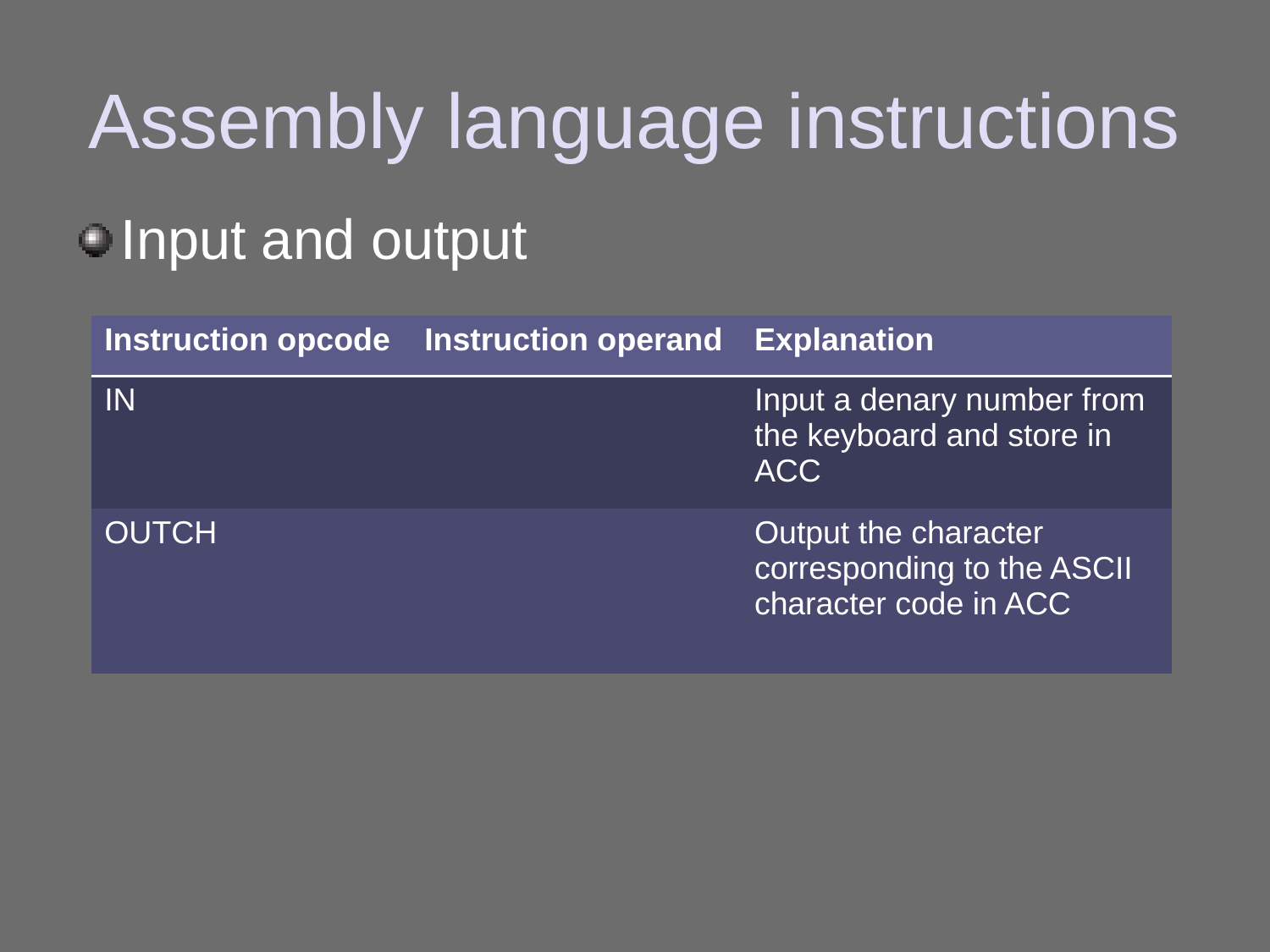

# Assembly language instructions
Input and output

| Instruction opcode | Instruction operand | Explanation |
| --- | --- | --- |
| IN |  | Input a denary number from the keyboard and store in ACC |
| OUTCH |  | Output the character corresponding to the ASCII character code in ACC |